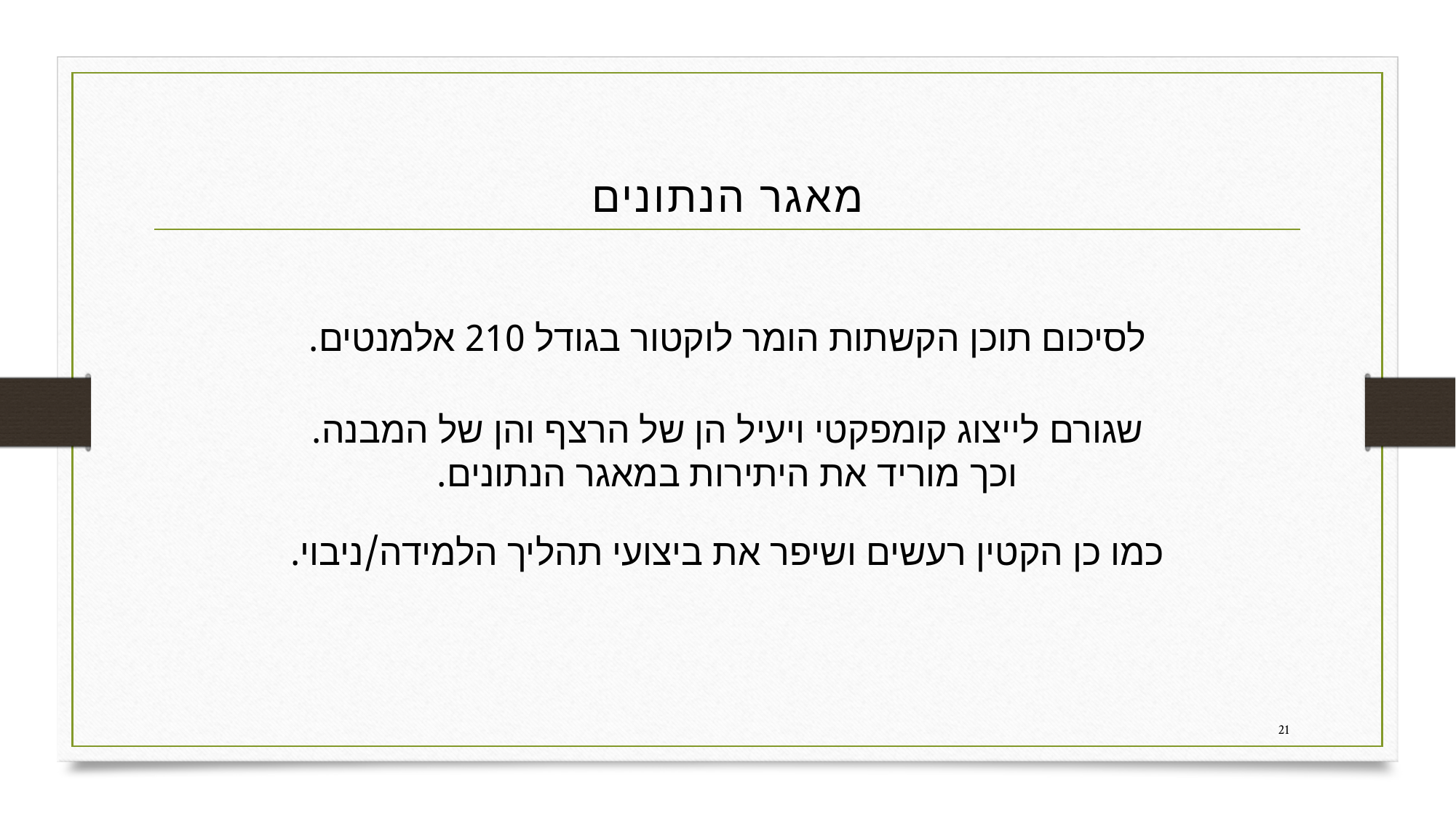

# מאגר הנתונים
לסיכום תוכן הקשתות הומר לוקטור בגודל 210 אלמנטים.
שגורם לייצוג קומפקטי ויעיל הן של הרצף והן של המבנה.
וכך מוריד את היתירות במאגר הנתונים.
כמו כן הקטין רעשים ושיפר את ביצועי תהליך הלמידה/ניבוי.
21